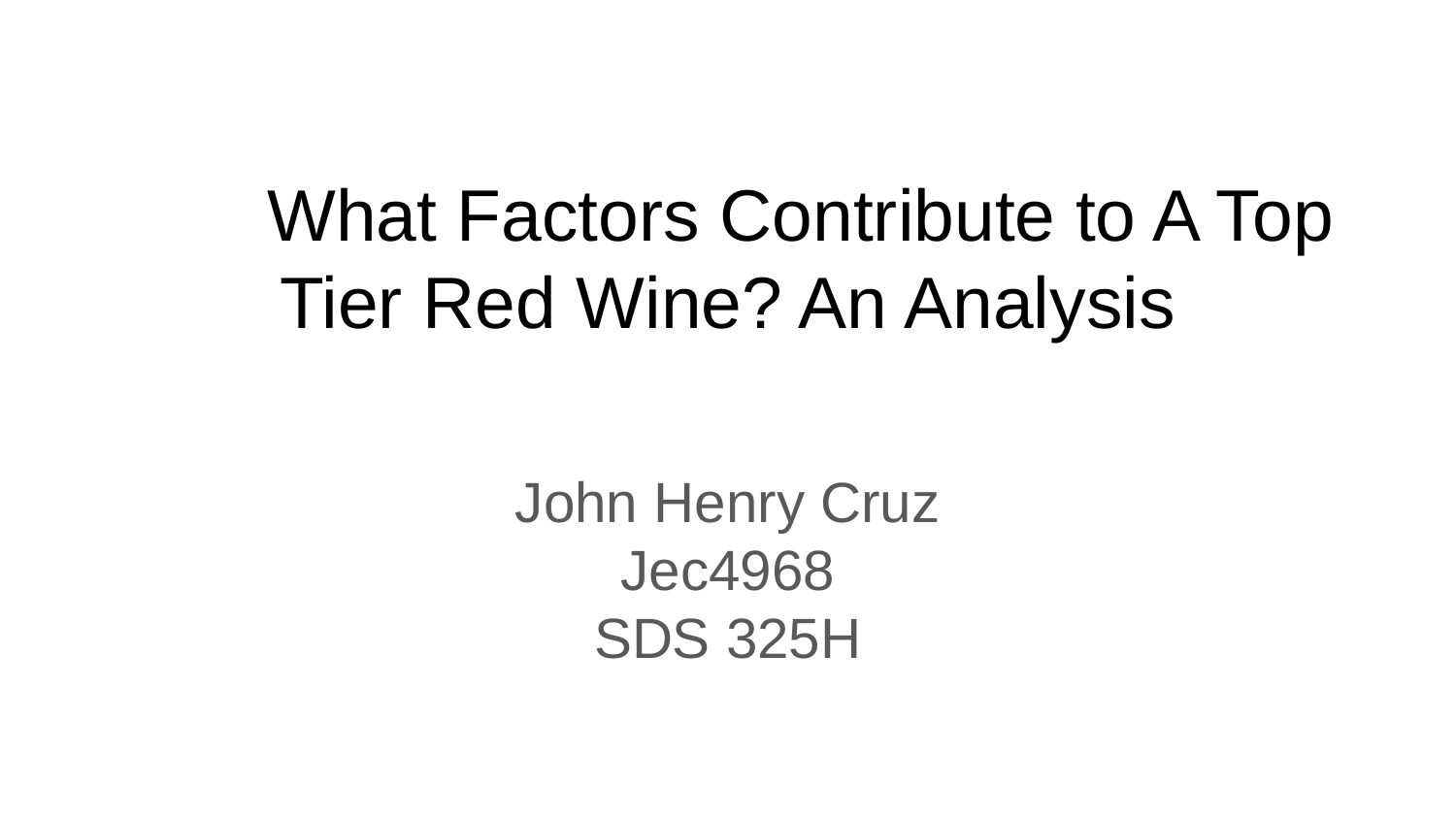

# What Factors Contribute to A Top Tier Red Wine? An Analysis

John Henry Cruz
Jec4968
SDS 325H